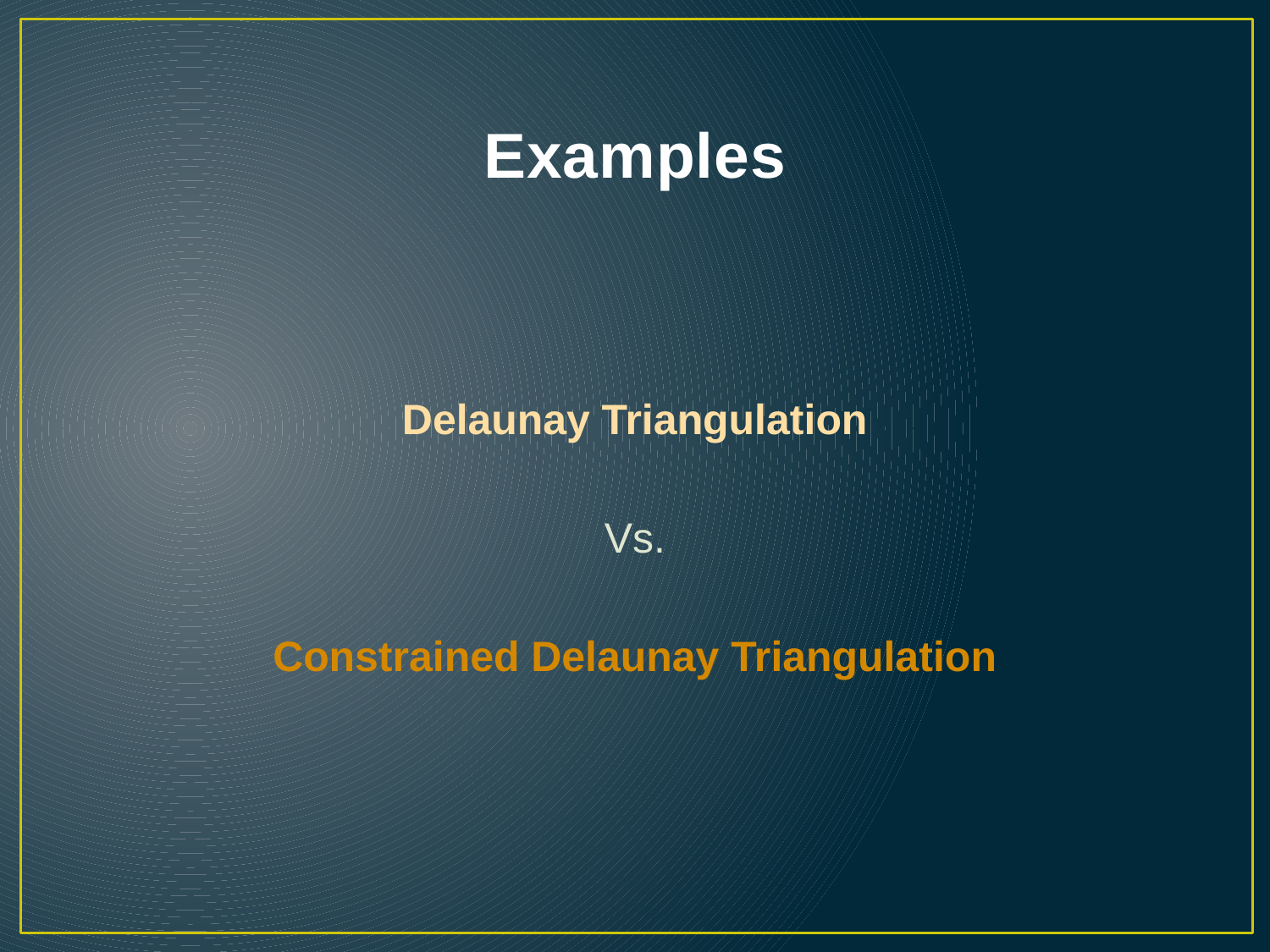

# Examples
Delaunay Triangulation

Vs.

Constrained Delaunay Triangulation